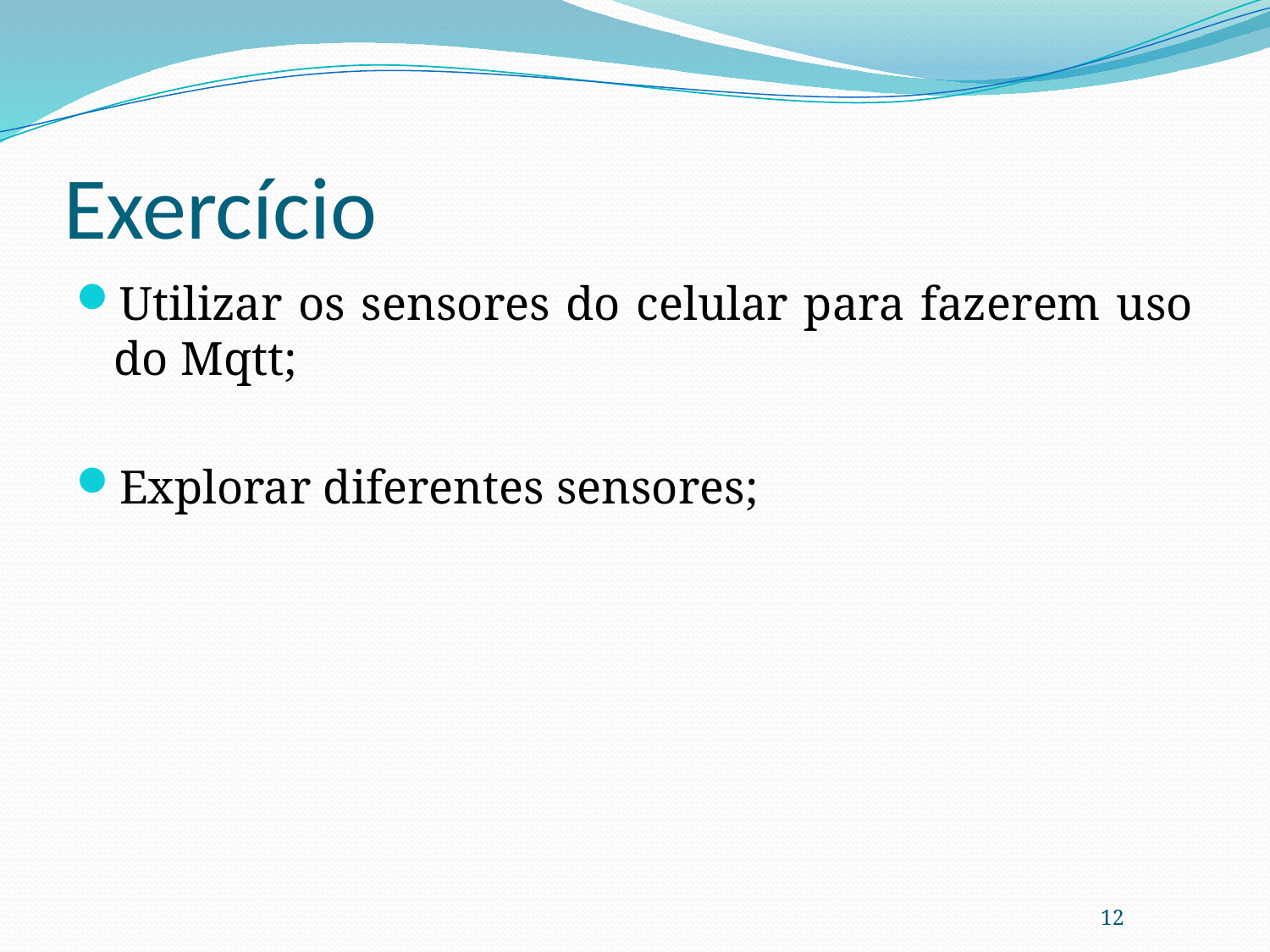

# Exercício
Utilizar os sensores do celular para fazerem uso do Mqtt;

Explorar diferentes sensores;
12